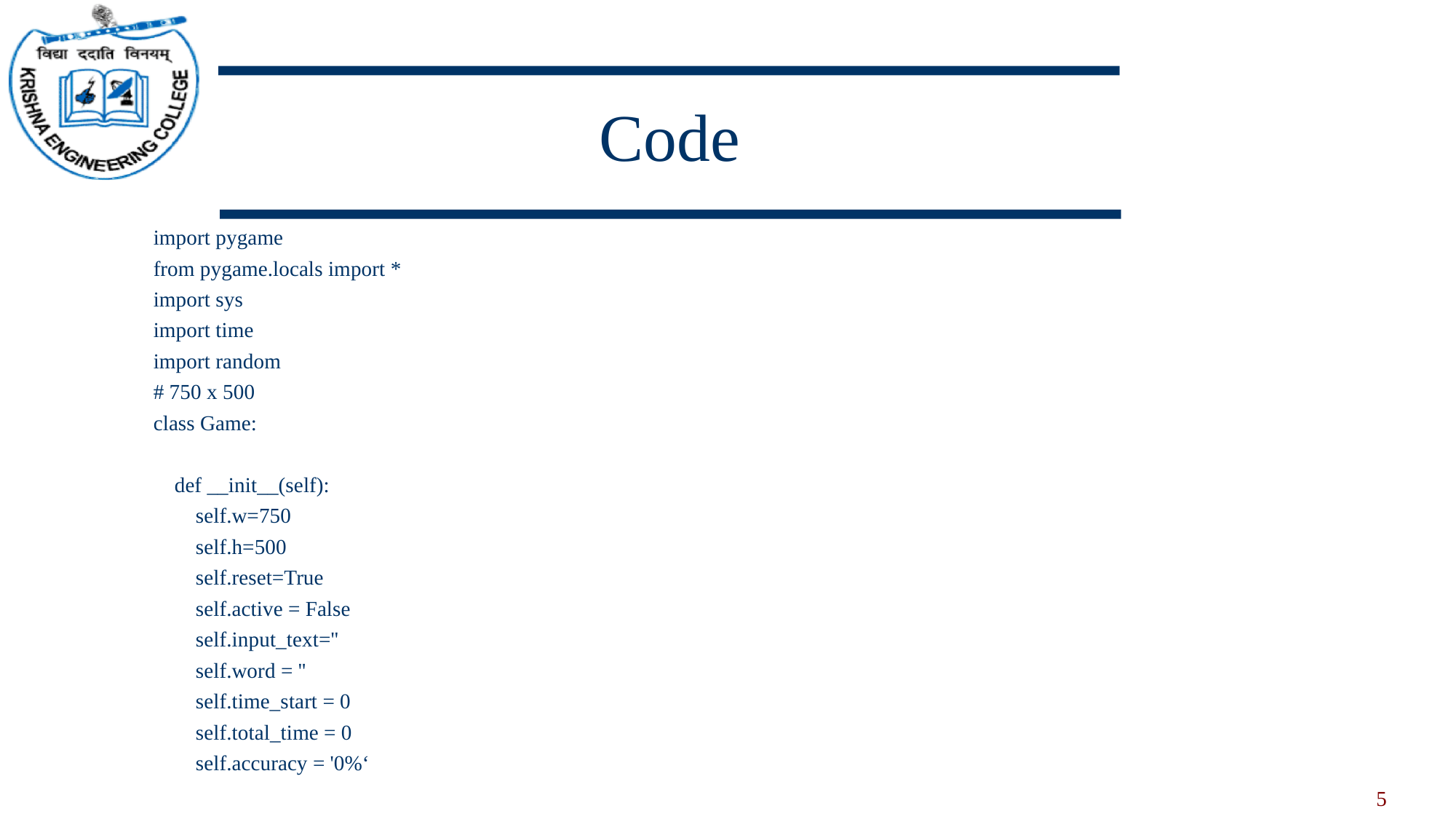

# Code
import pygame
from pygame.locals import *
import sys
import time
import random
# 750 x 500
class Game:

    def __init__(self):
        self.w=750
        self.h=500
        self.reset=True
        self.active = False
        self.input_text=''
        self.word = ''
        self.time_start = 0
        self.total_time = 0
        self.accuracy = '0%‘

5